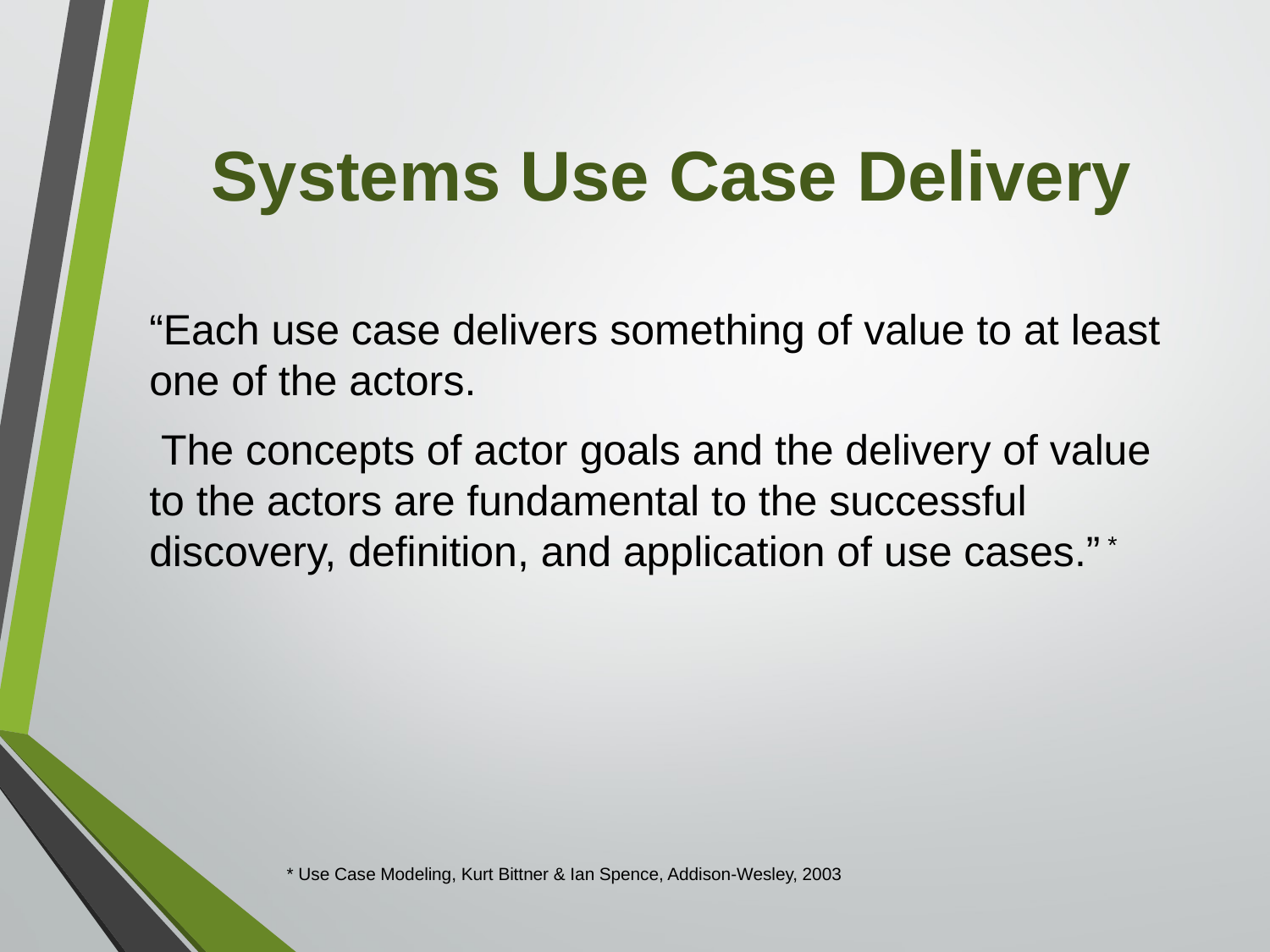

# Systems Use Case Delivery
“Each use case delivers something of value to at least one of the actors.
 The concepts of actor goals and the delivery of value to the actors are fundamental to the successful discovery, definition, and application of use cases.” *

* Use Case Modeling, Kurt Bittner & Ian Spence, Addison-Wesley, 2003